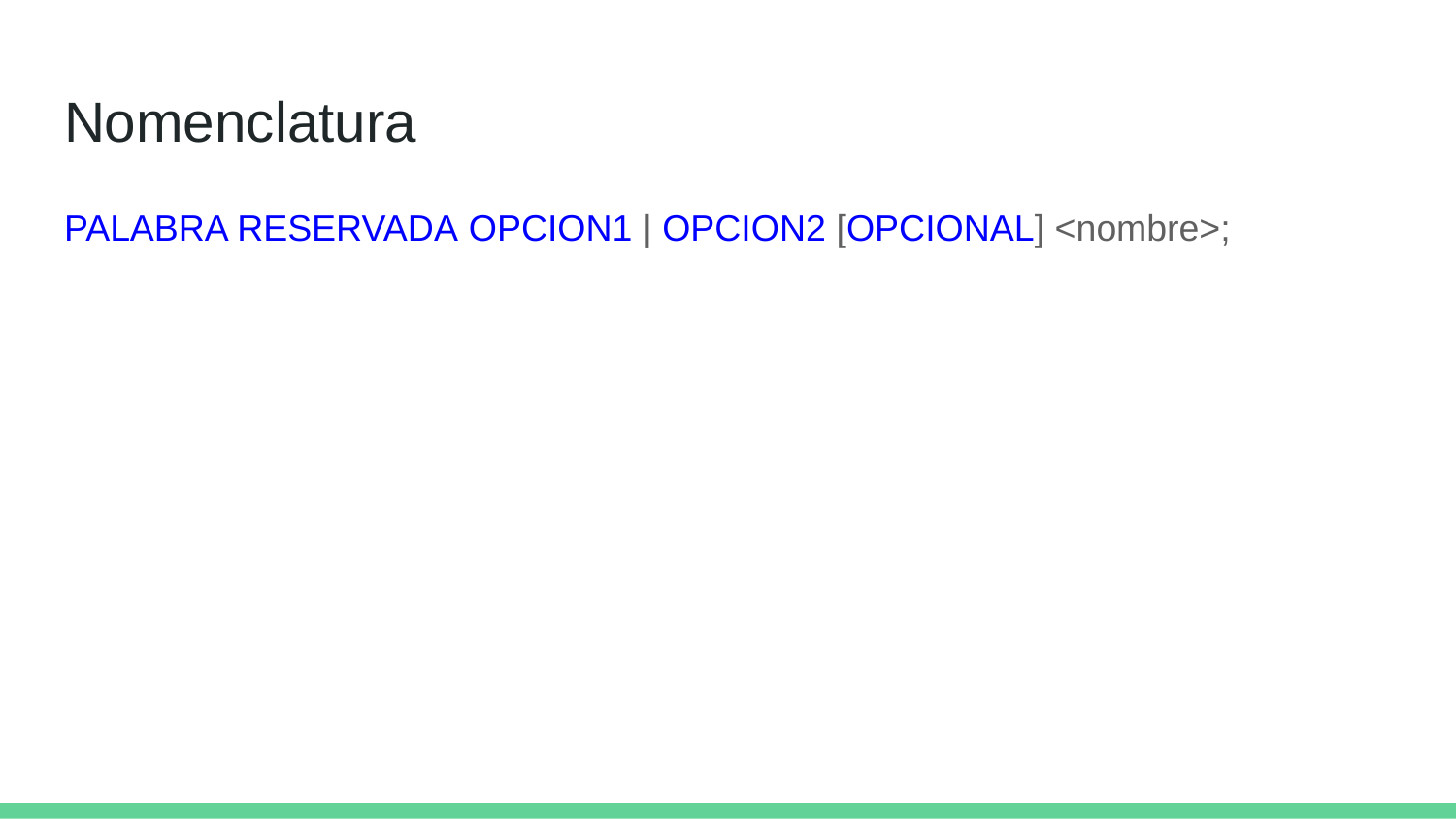

# Nomenclatura
PALABRA RESERVADA OPCION1 | OPCION2 [OPCIONAL] <nombre>;